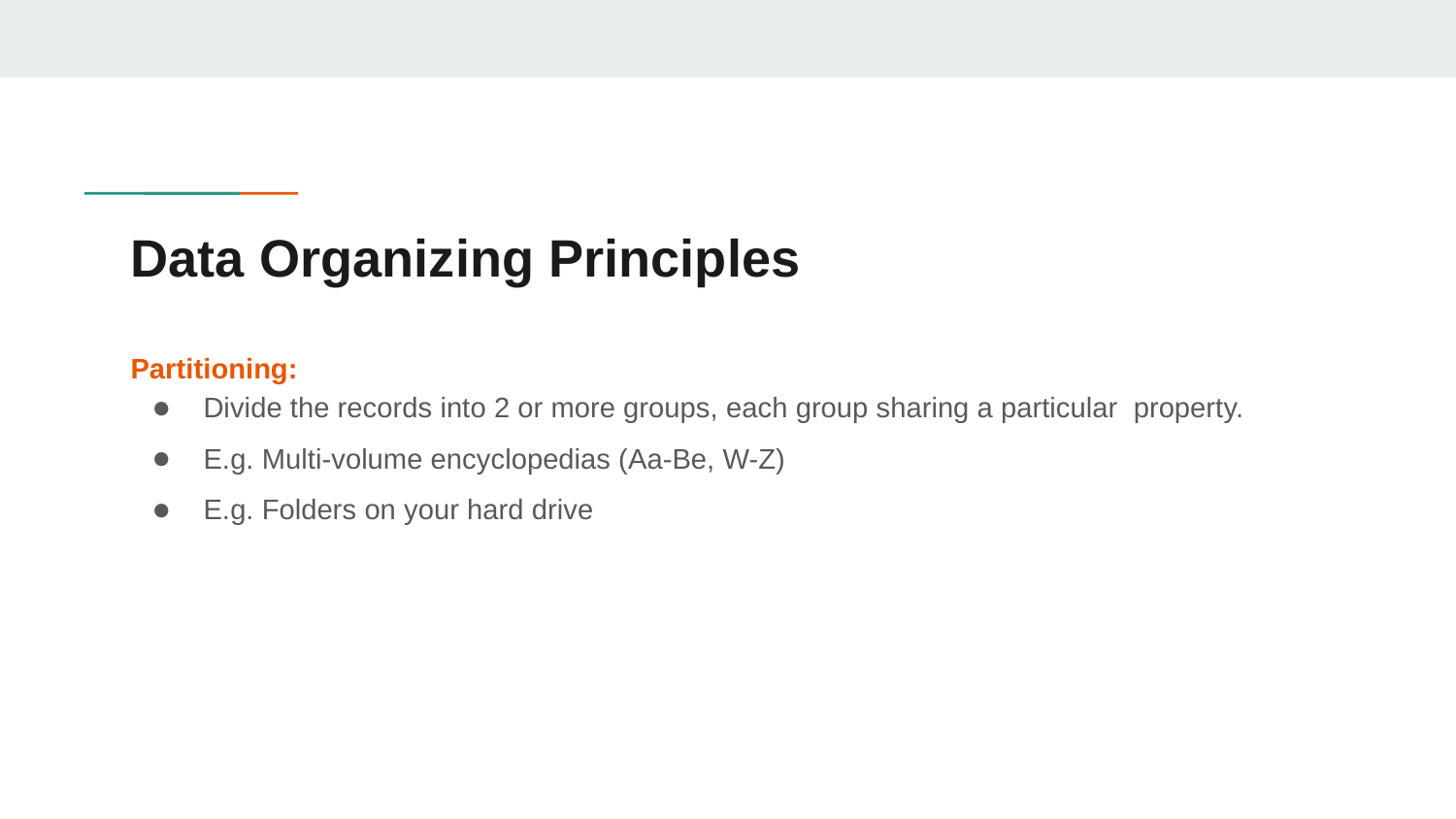

# Data Organizing Principles
Partitioning:
Divide the records into 2 or more groups, each group sharing a particular  property.
E.g. Multi-volume encyclopedias (Aa-Be, W-Z)
E.g. Folders on your hard drive